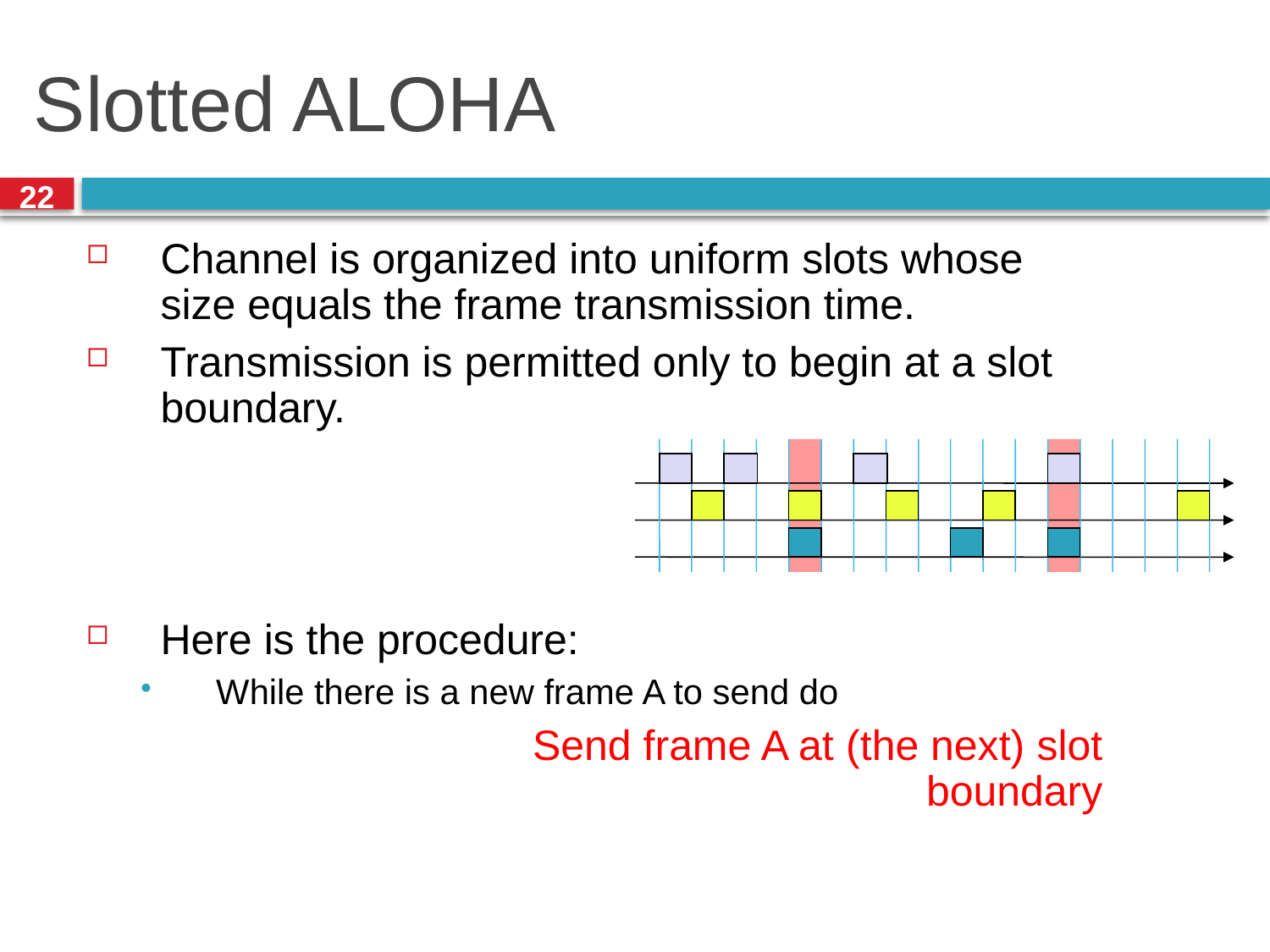

# Slotted ALOHA
22
Channel is organized into uniform slots whose size equals the frame transmission time.
Transmission is permitted only to begin at a slot boundary.

Here is the procedure:
While there is a new frame A to send do
			Send frame A at (the next) slot boundary